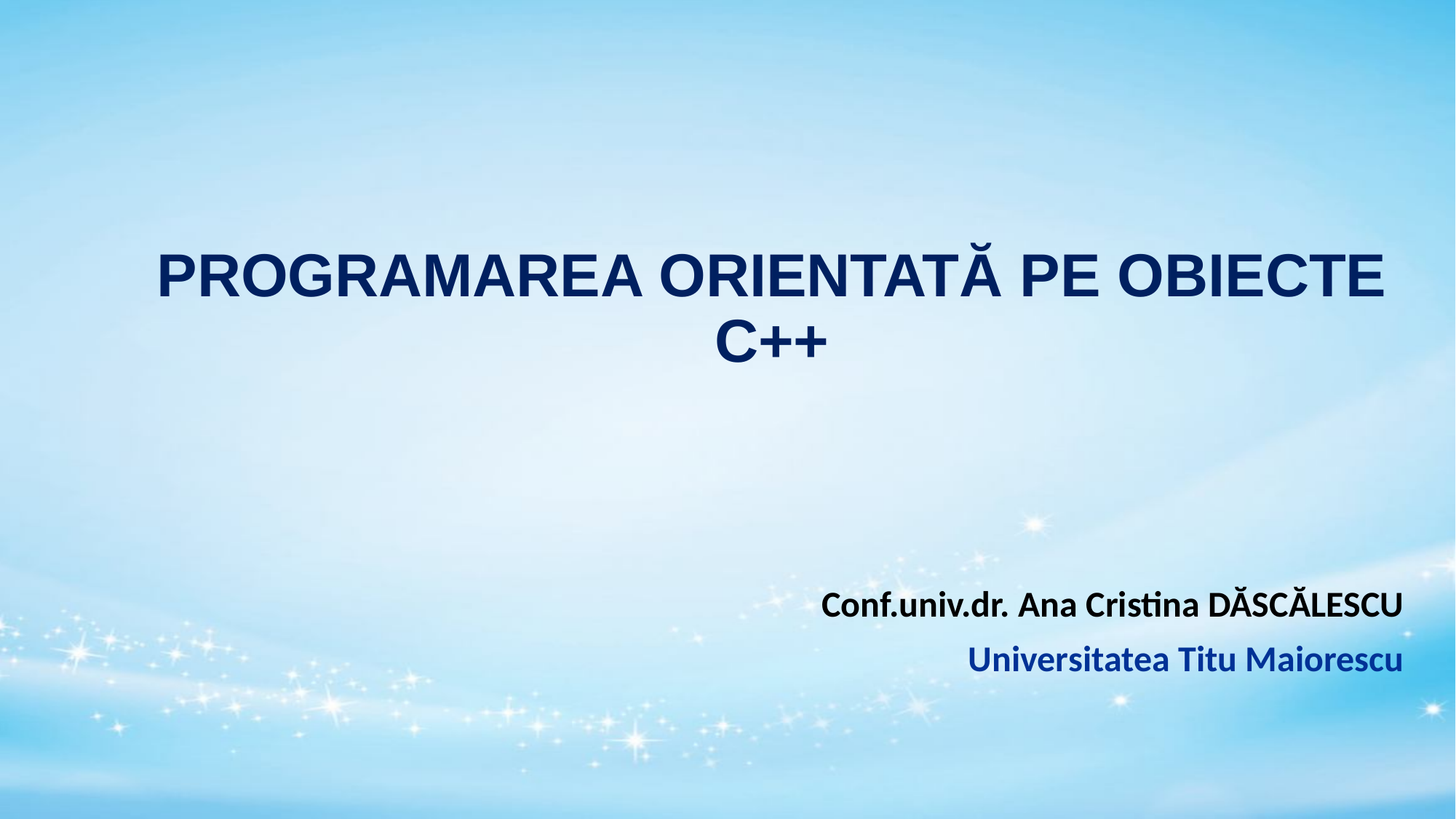

# PROGRAMAREA ORIENTATĂ PE OBIECTE C++
Conf.univ.dr. Ana Cristina DĂSCĂLESCU
Universitatea Titu Maiorescu